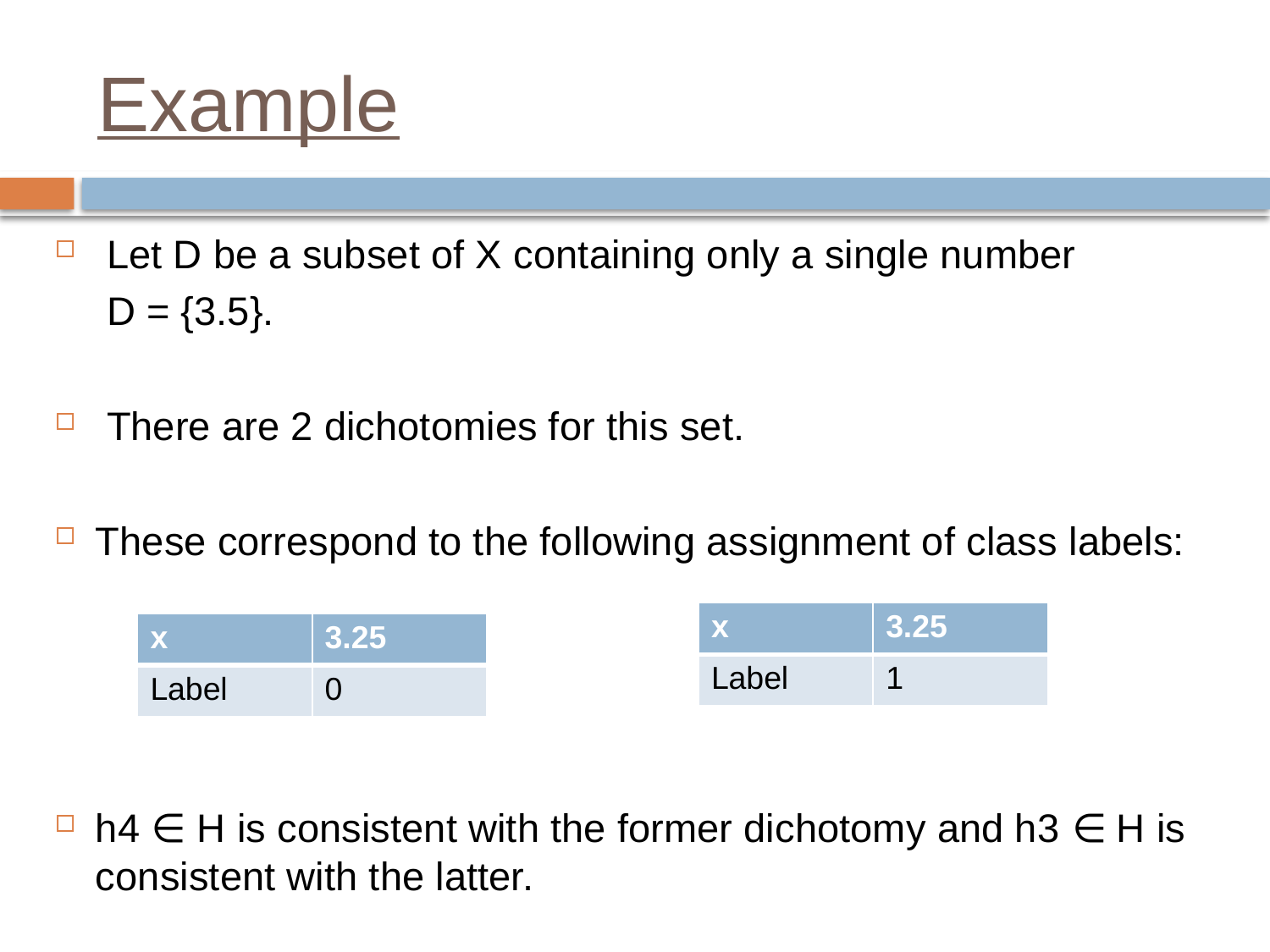

# Example
 Let D be a subset of X containing only a single number
				 D = {3.5}.

 There are 2 dichotomies for this set.

These correspond to the following assignment of class labels:

h4 ∈ H is consistent with the former dichotomy and h3 ∈ H is consistent with the latter.
| x | 3.25 |
| --- | --- |
| Label | 1 |
| x | 3.25 |
| --- | --- |
| Label | 0 |